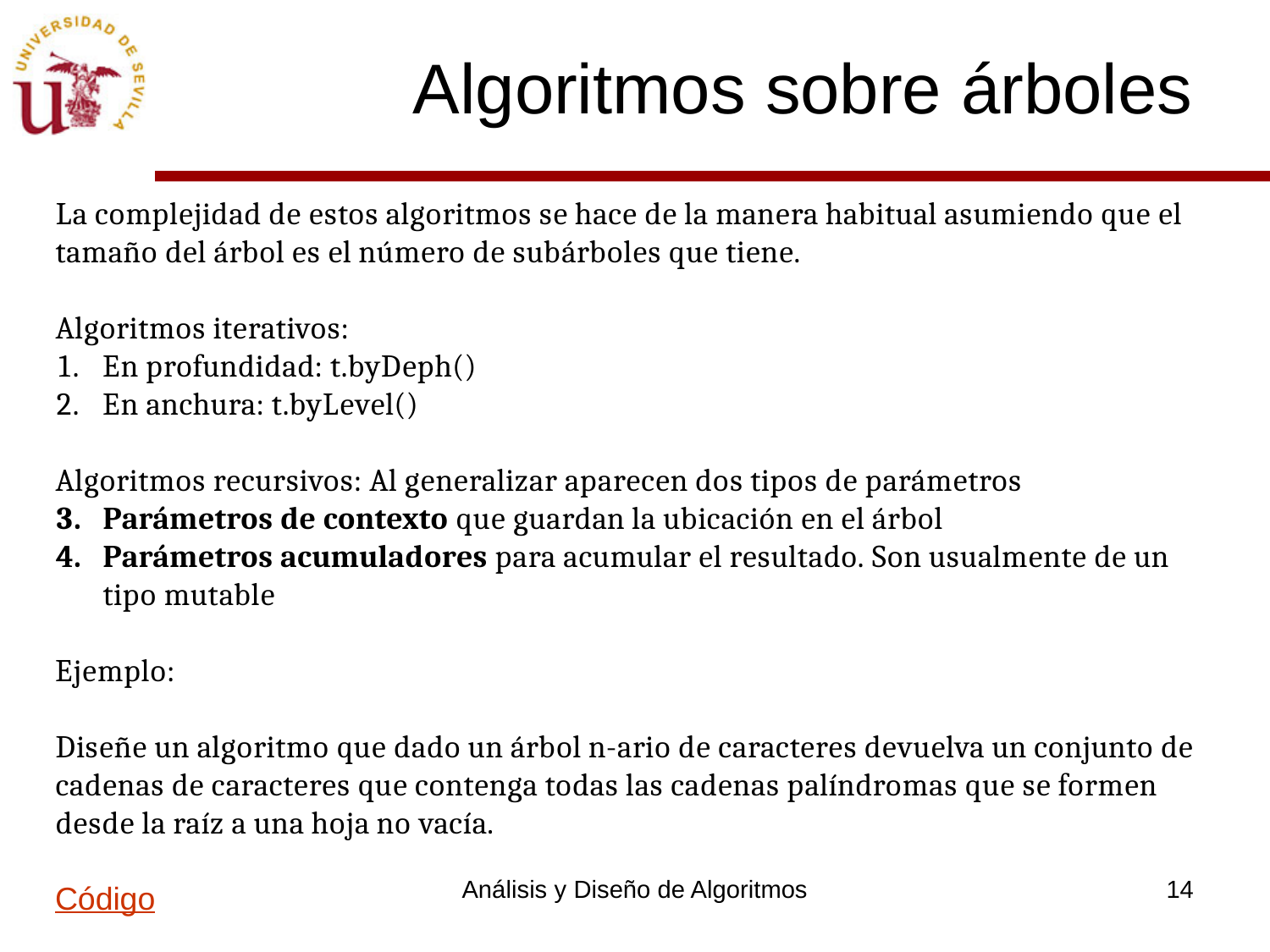

# Algoritmos sobre árboles
La complejidad de estos algoritmos se hace de la manera habitual asumiendo que el tamaño del árbol es el número de subárboles que tiene.

Algoritmos iterativos:
En profundidad: t.byDeph()
En anchura: t.byLevel()

Algoritmos recursivos: Al generalizar aparecen dos tipos de parámetros
Parámetros de contexto que guardan la ubicación en el árbol
Parámetros acumuladores para acumular el resultado. Son usualmente de un tipo mutable

Ejemplo:

Diseñe un algoritmo que dado un árbol n-ario de caracteres devuelva un conjunto de cadenas de caracteres que contenga todas las cadenas palíndromas que se formen desde la raíz a una hoja no vacía.

Código
Análisis y Diseño de Algoritmos
14